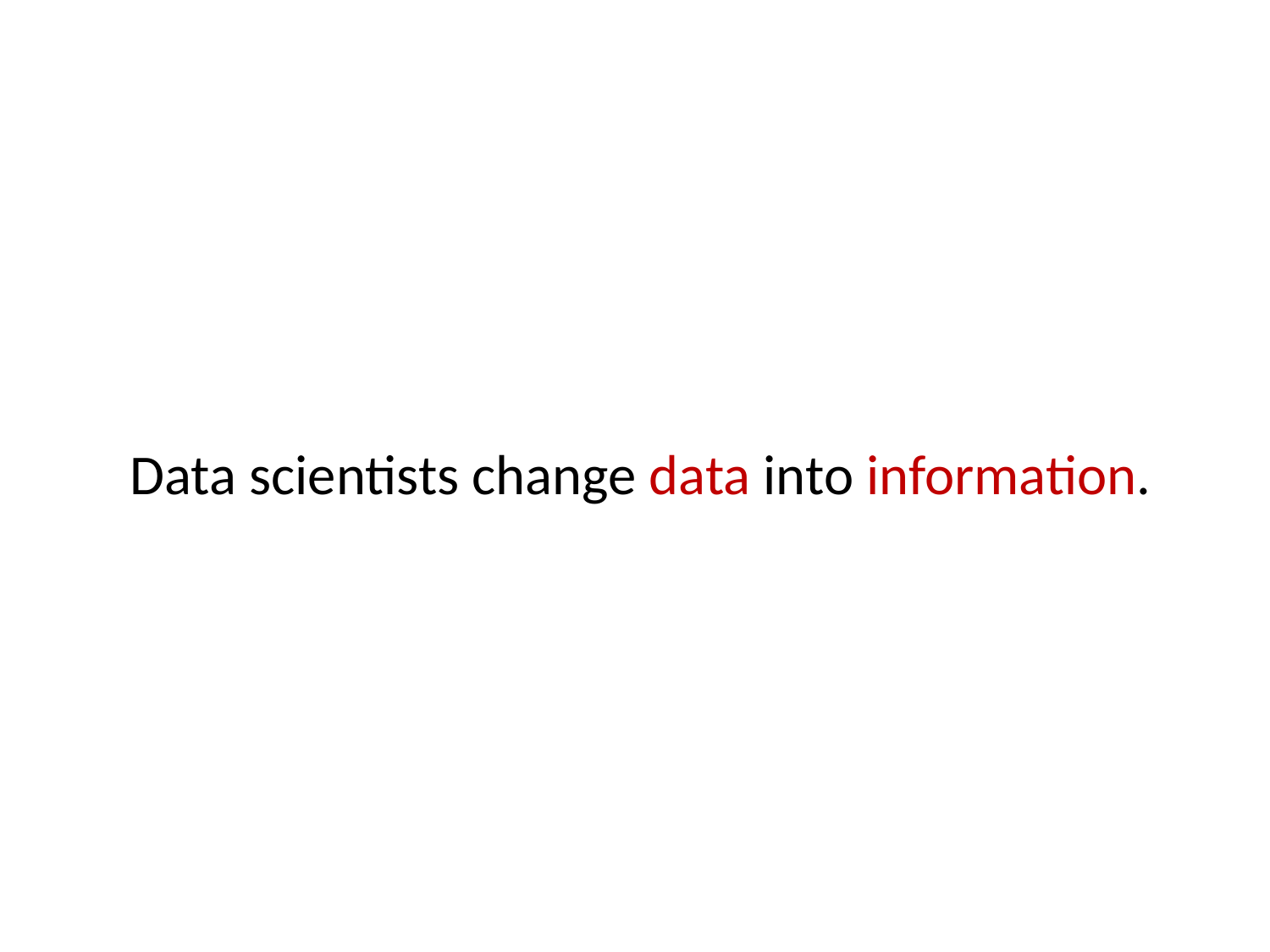

# Data scientists change data into information.